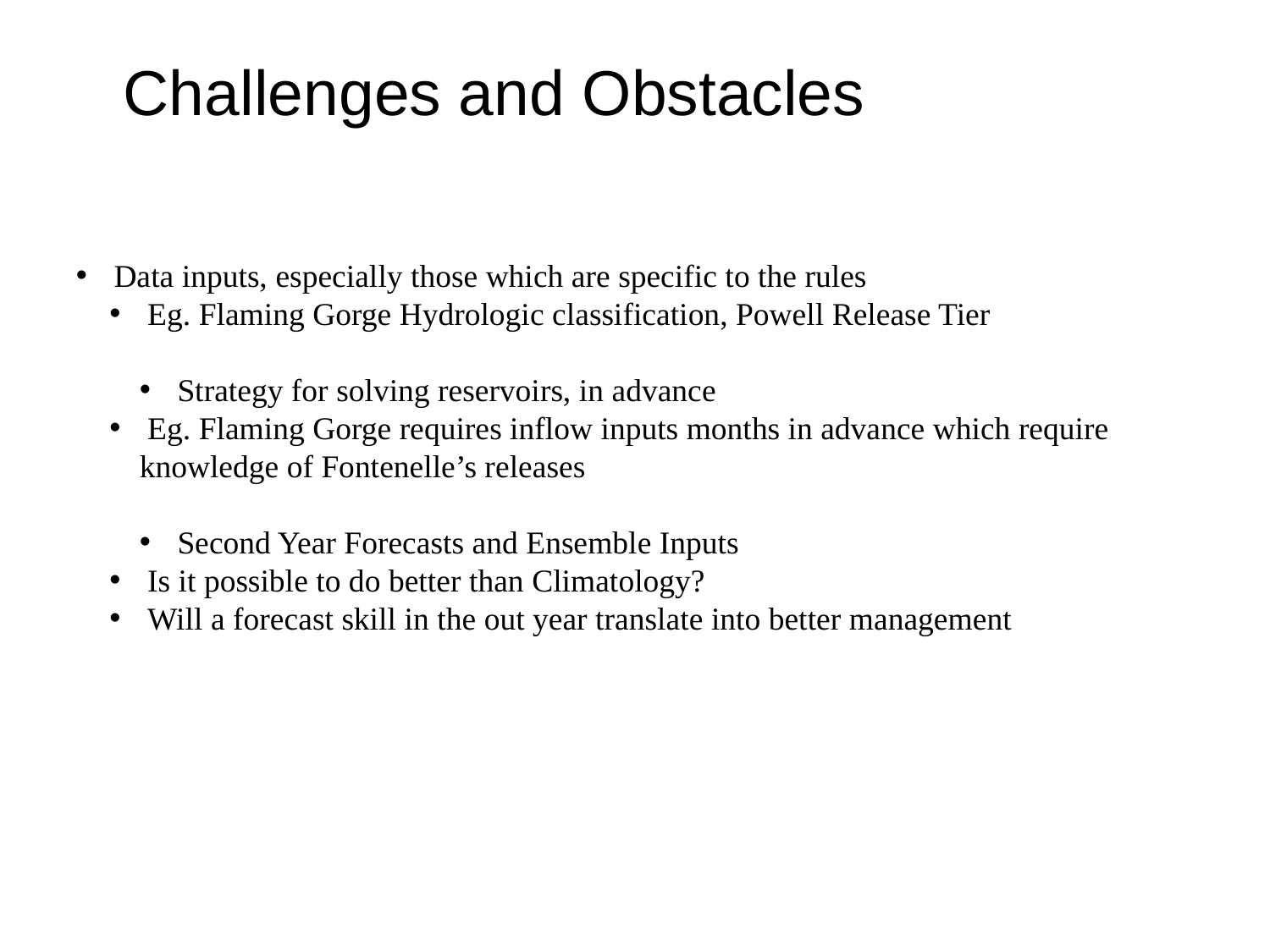

# Challenges and Obstacles

 Data inputs, especially those which are specific to the rules
 Eg. Flaming Gorge Hydrologic classification, Powell Release Tier

 Strategy for solving reservoirs, in advance
 Eg. Flaming Gorge requires inflow inputs months in advance which require knowledge of Fontenelle’s releases

 Second Year Forecasts and Ensemble Inputs
 Is it possible to do better than Climatology?
 Will a forecast skill in the out year translate into better management